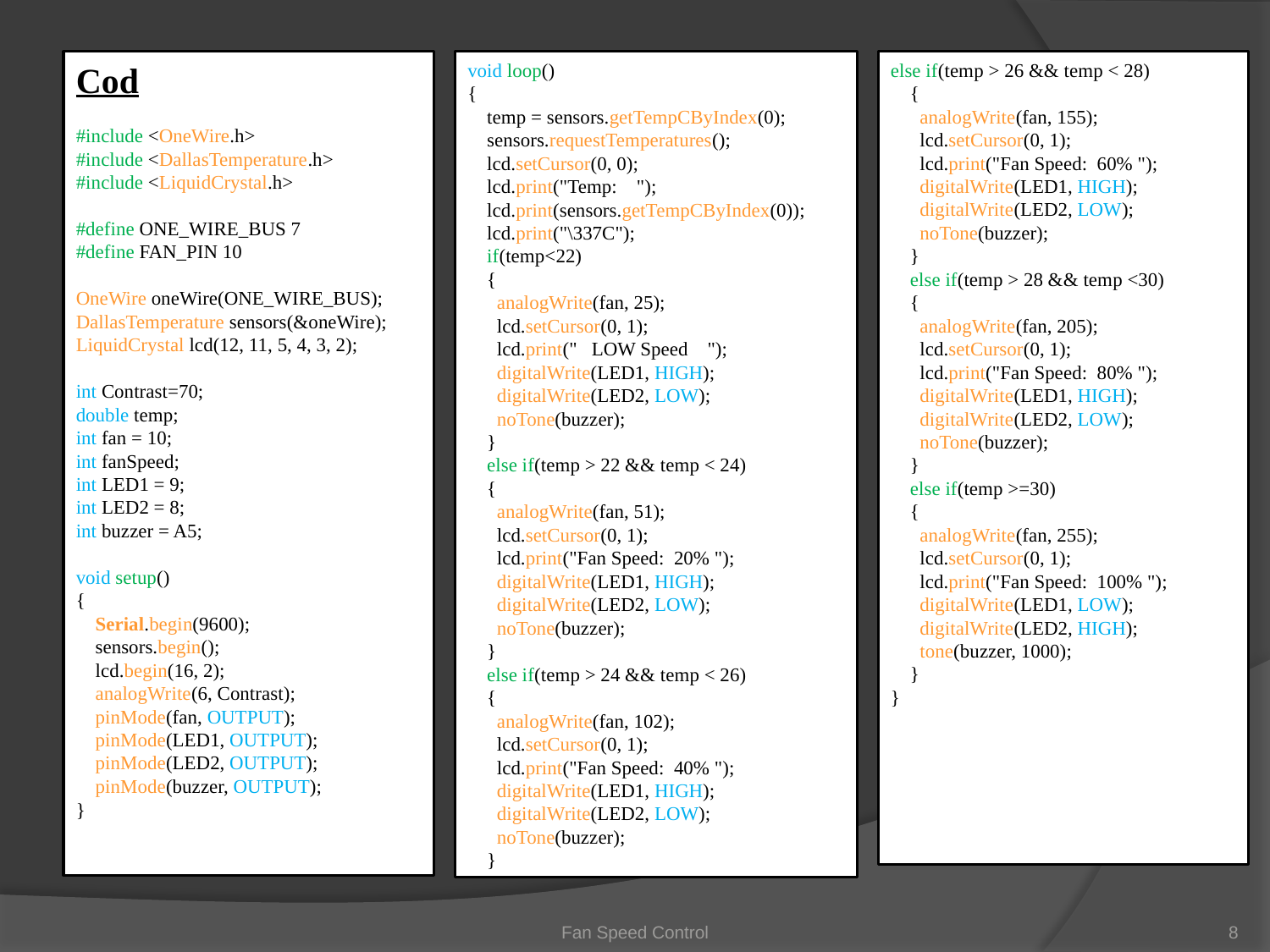

Cod

#include <OneWire.h>
#include <DallasTemperature.h>
#include <LiquidCrystal.h>

#define ONE_WIRE_BUS 7
#define FAN_PIN 10

OneWire oneWire(ONE_WIRE_BUS);
DallasTemperature sensors(&oneWire);
LiquidCrystal lcd(12, 11, 5, 4, 3, 2);

int Contrast=70;
double temp;
int fan = 10;
int fanSpeed;
int LED1 = 9;
int LED2 = 8;
int buzzer = A5;

void setup()
{
    Serial.begin(9600);
    sensors.begin();
    lcd.begin(16, 2);
    analogWrite(6, Contrast);
    pinMode(fan, OUTPUT);
    pinMode(LED1, OUTPUT);
    pinMode(LED2, OUTPUT);
    pinMode(buzzer, OUTPUT);
}

void loop()
{
    temp = sensors.getTempCByIndex(0);
    sensors.requestTemperatures();
    lcd.setCursor(0, 0);
    lcd.print("Temp:    ");
    lcd.print(sensors.getTempCByIndex(0));
    lcd.print("\337C");
    if(temp<22)
    {
      analogWrite(fan, 25);
      lcd.setCursor(0, 1);
      lcd.print("   LOW Speed    ");
      digitalWrite(LED1, HIGH);
      digitalWrite(LED2, LOW);
      noTone(buzzer);
    }
    else if(temp > 22 && temp < 24)
    {
      analogWrite(fan, 51);
      lcd.setCursor(0, 1);
      lcd.print("Fan Speed:  20% ");
      digitalWrite(LED1, HIGH);
      digitalWrite(LED2, LOW);
      noTone(buzzer);
    }
    else if(temp > 24 && temp < 26)
    {
      analogWrite(fan, 102);
      lcd.setCursor(0, 1);
      lcd.print("Fan Speed:  40% ");
      digitalWrite(LED1, HIGH);
      digitalWrite(LED2, LOW);
      noTone(buzzer);
    }
else if(temp > 26 && temp < 28)
    {
      analogWrite(fan, 155);
      lcd.setCursor(0, 1);
      lcd.print("Fan Speed:  60% ");
      digitalWrite(LED1, HIGH);
      digitalWrite(LED2, LOW);
      noTone(buzzer);
    }
    else if(temp > 28 && temp <30)
    {
      analogWrite(fan, 205);
      lcd.setCursor(0, 1);
      lcd.print("Fan Speed:  80% ");
      digitalWrite(LED1, HIGH);
      digitalWrite(LED2, LOW);
      noTone(buzzer);
    }
    else if(temp >=30)
    {
      analogWrite(fan, 255);
      lcd.setCursor(0, 1);
      lcd.print("Fan Speed:  100% ");
      digitalWrite(LED1, LOW);
      digitalWrite(LED2, HIGH);
      tone(buzzer, 1000);
    }
}

Fan Speed Control
8